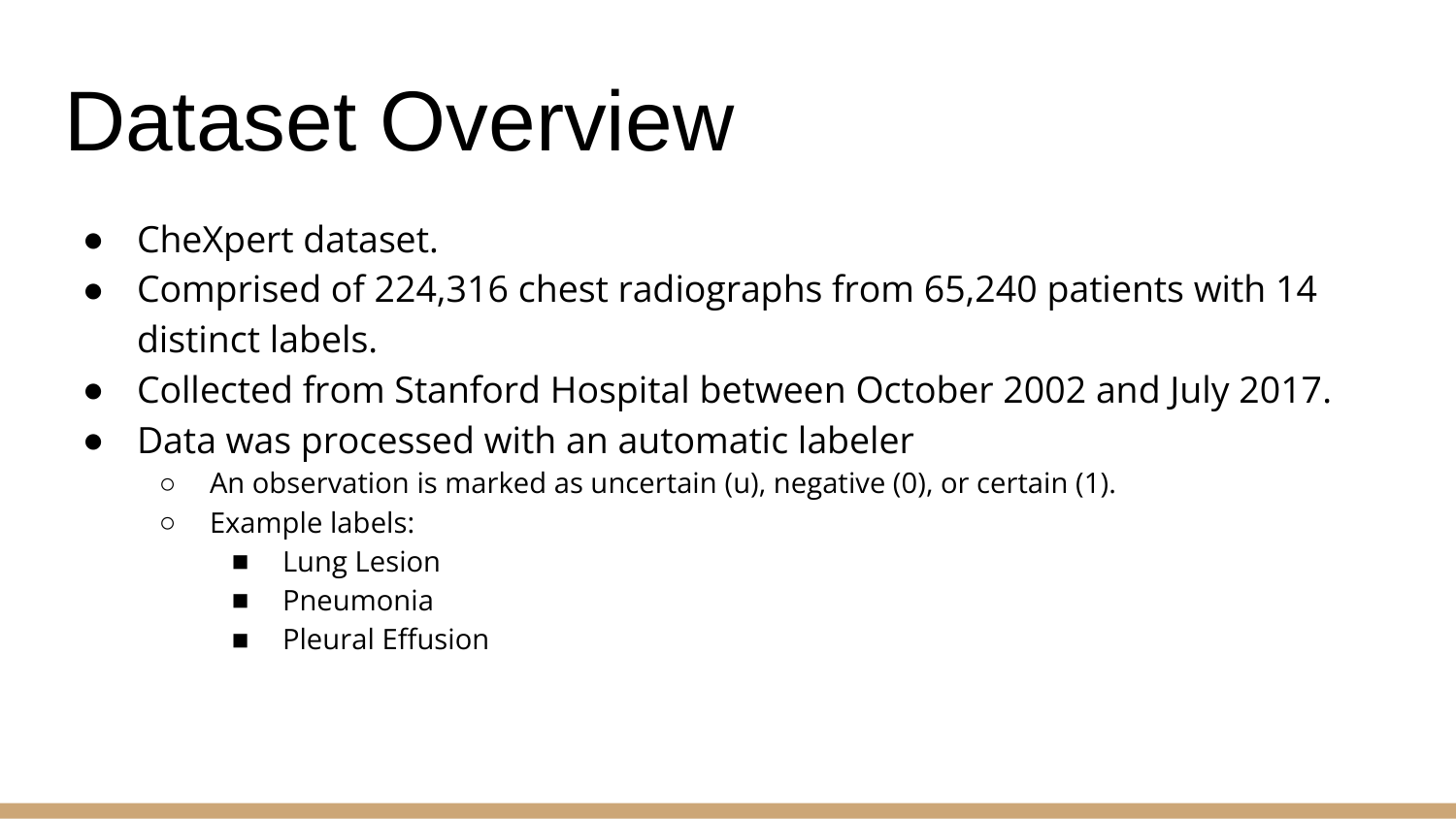

# Dataset Overview
CheXpert dataset.
Comprised of 224,316 chest radiographs from 65,240 patients with 14 distinct labels.
Collected from Stanford Hospital between October 2002 and July 2017.
Data was processed with an automatic labeler
An observation is marked as uncertain (u), negative (0), or certain (1).
Example labels:
Lung Lesion
Pneumonia
Pleural Effusion